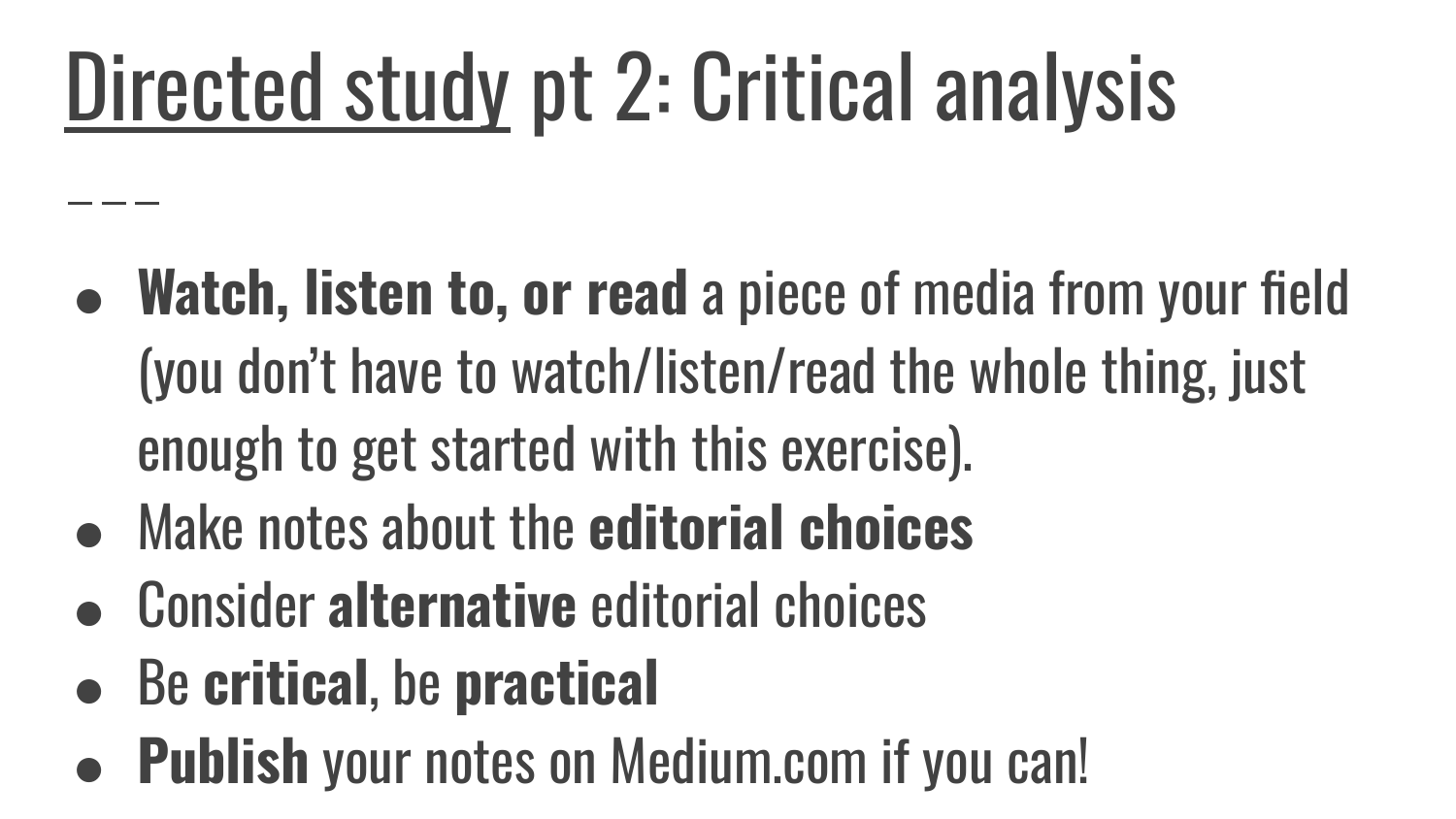

# Directed study pt 2: Critical analysis
Watch, listen to, or read a piece of media from your field (you don’t have to watch/listen/read the whole thing, just enough to get started with this exercise).
Make notes about the editorial choices
Consider alternative editorial choices
Be critical, be practical
Publish your notes on Medium.com if you can!